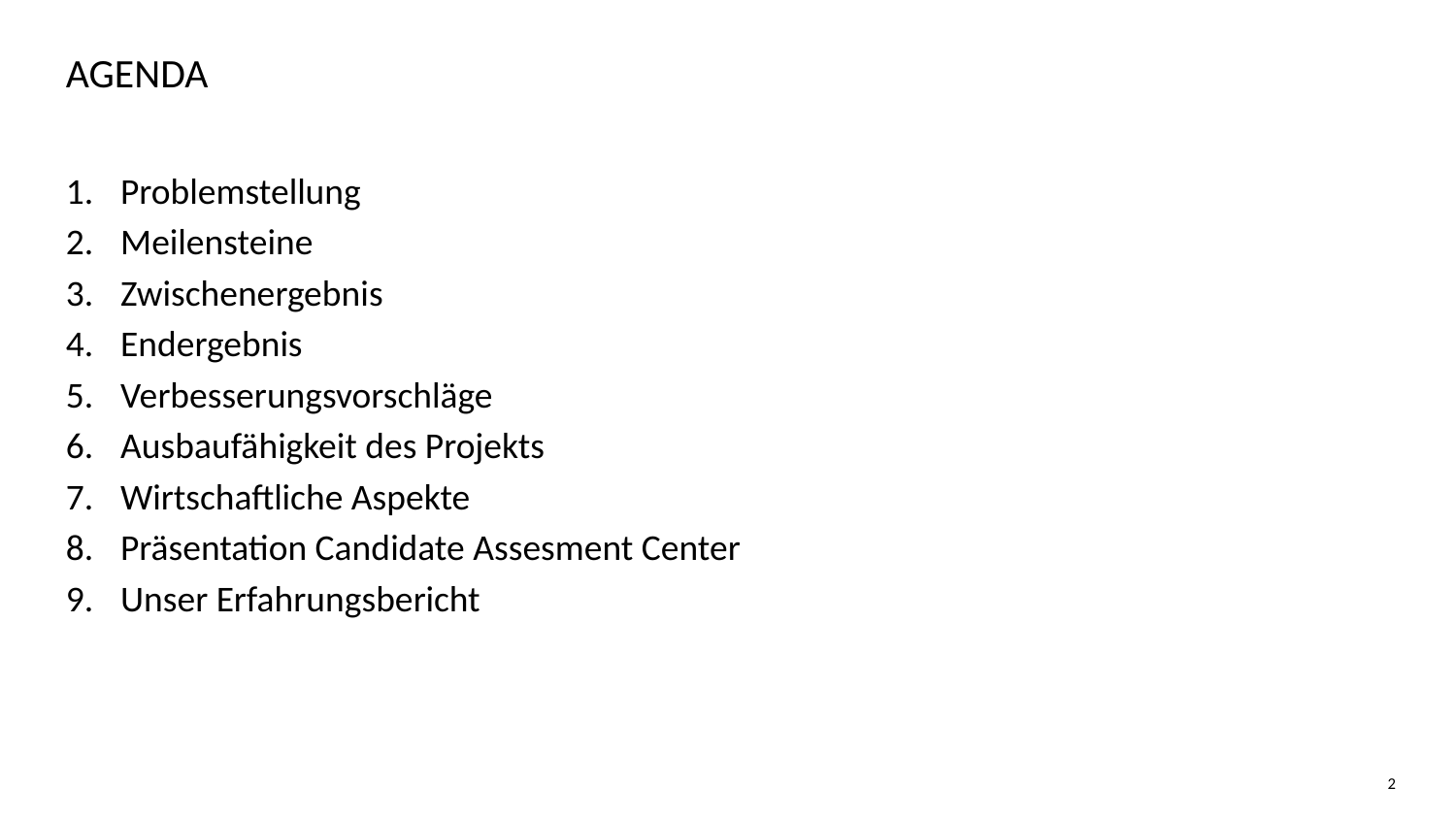

Problemstellung
Meilensteine
Zwischenergebnis
Endergebnis
Verbesserungsvorschläge
Ausbaufähigkeit des Projekts
Wirtschaftliche Aspekte
Präsentation Candidate Assesment Center
Unser Erfahrungsbericht

2